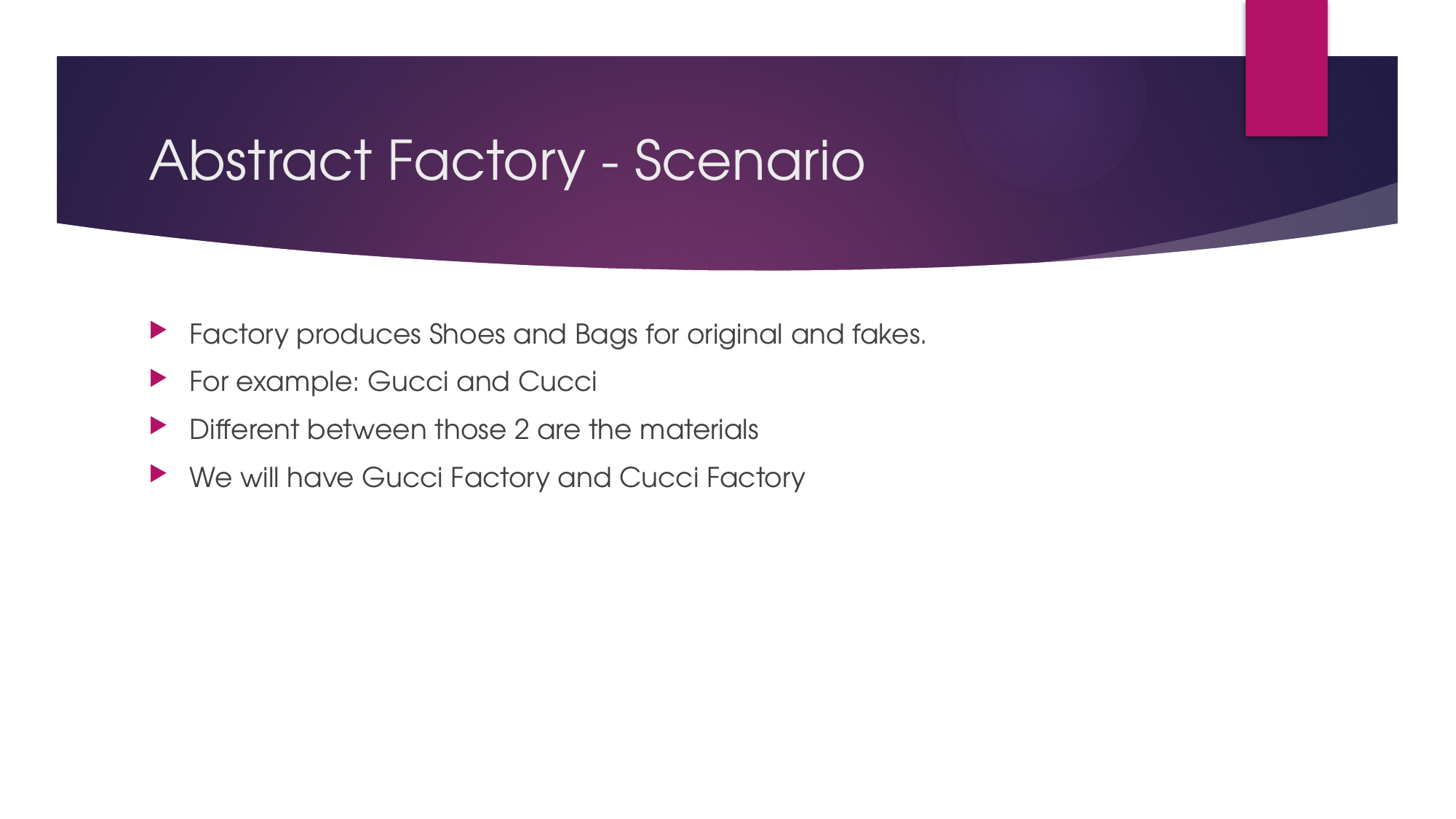

# Abstract Factory - Scenario
Factory produces Shoes and Bags for original and fakes.
For example: Gucci and Cucci
Different between those 2 are the materials
We will have Gucci Factory and Cucci Factory